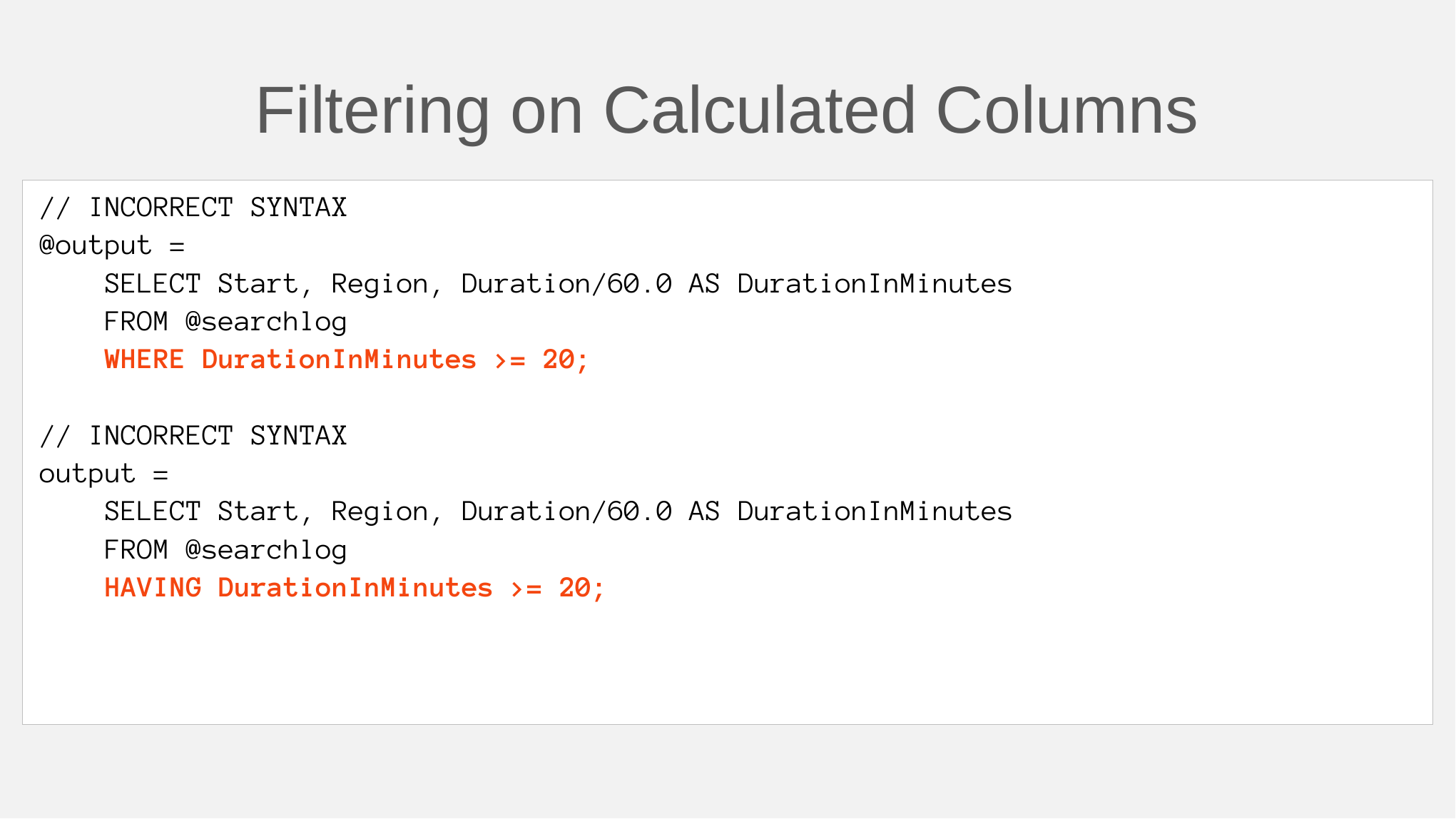

# Filtering on Calculated Columns
// INCORRECT SYNTAX
@output =
    SELECT Start, Region, Duration/60.0 AS DurationInMinutes
    FROM @searchlog
    WHERE DurationInMinutes >= 20;

// INCORRECT SYNTAX
output =
    SELECT Start, Region, Duration/60.0 AS DurationInMinutes
    FROM @searchlog
    HAVING DurationInMinutes >= 20;